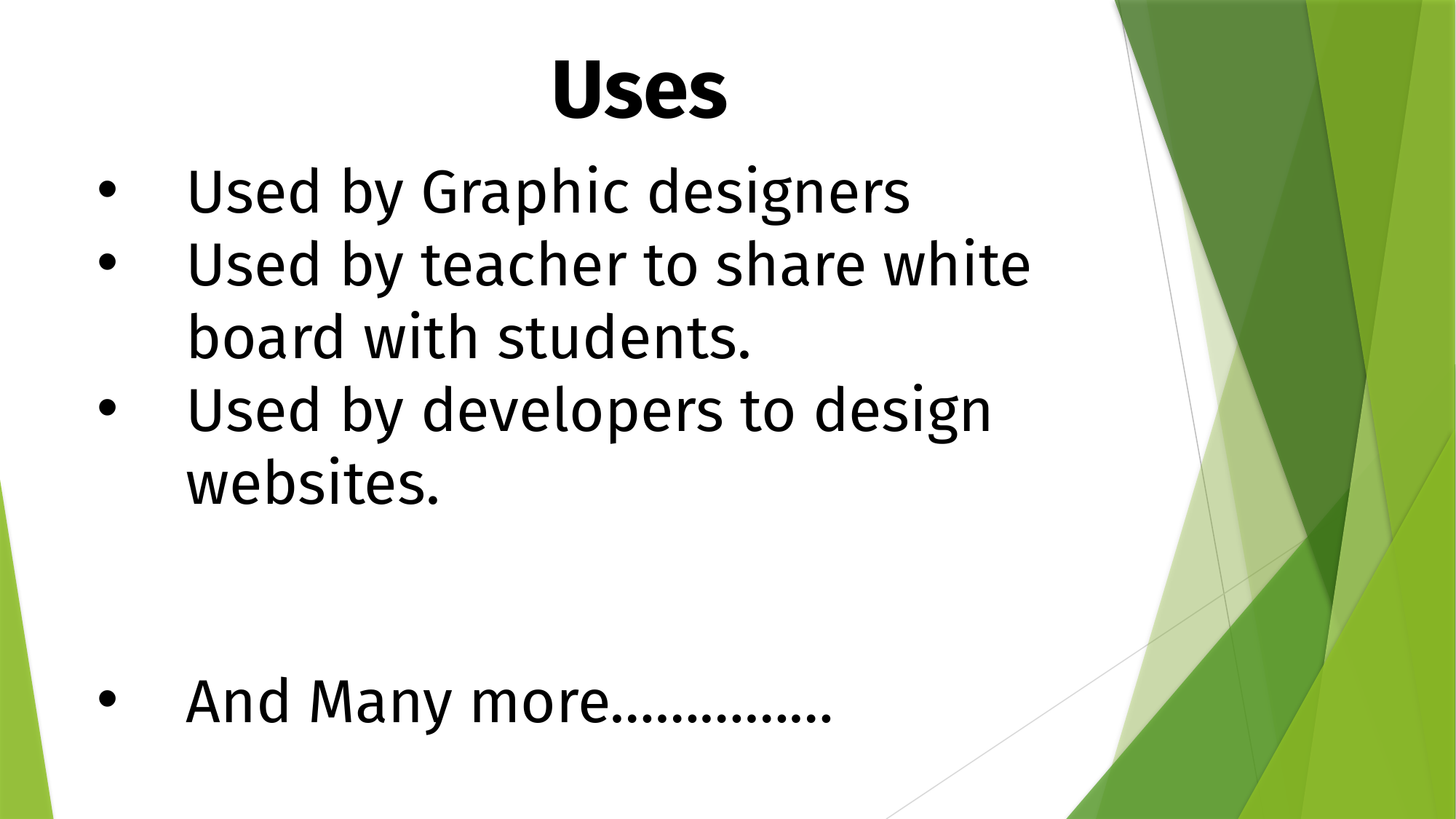

Uses
Used by Graphic designers
Used by teacher to share white
board with students.
Used by developers to design
websites.

And Many more……………